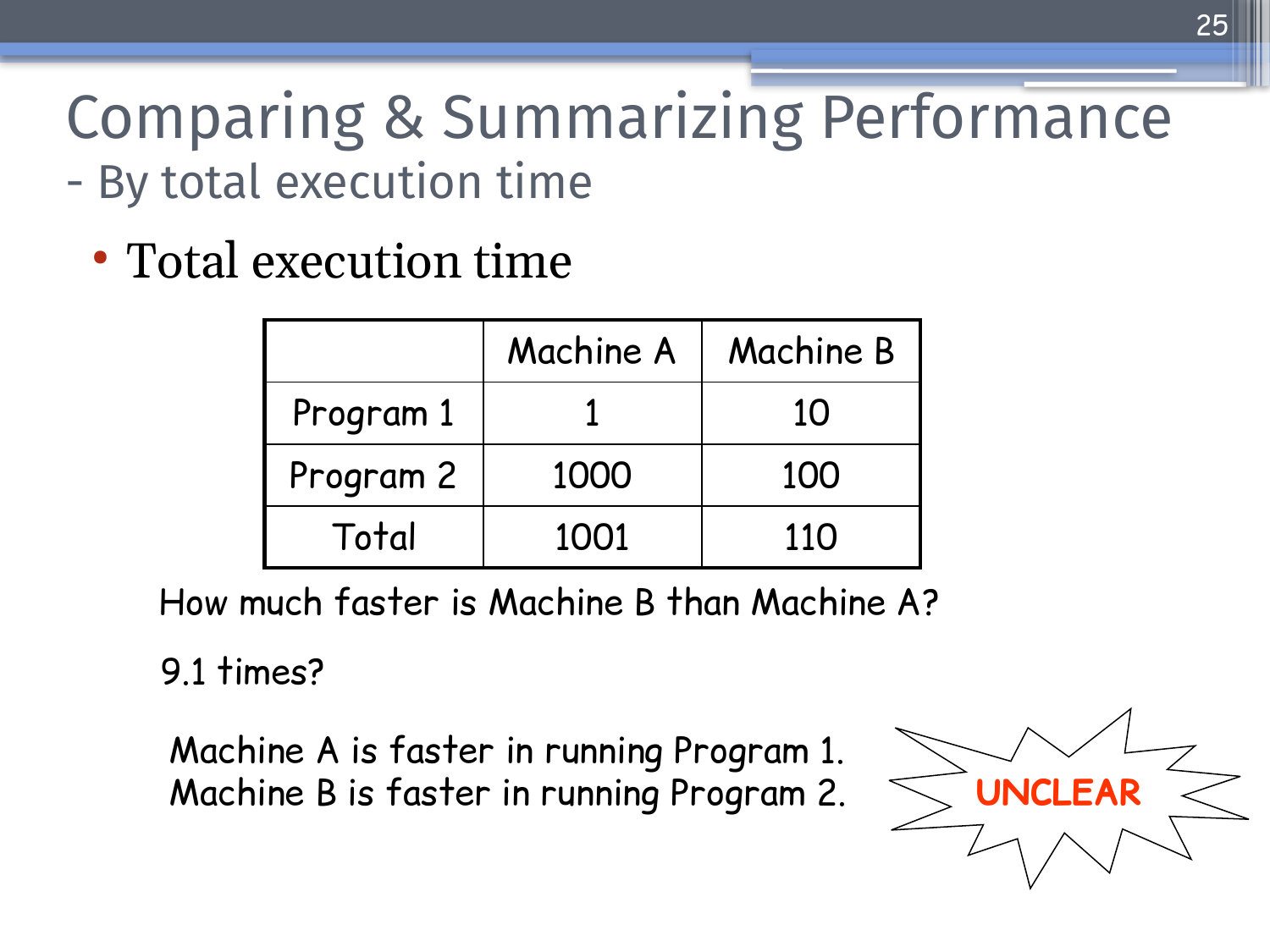

25
# Comparing & Summarizing Performance - By total execution time
Total execution time
|  | Machine A | Machine B |
| --- | --- | --- |
| Program 1 | 1 | 10 |
| Program 2 | 1000 | 100 |
| Total | 1001 | 110 |
How much faster is Machine B than Machine A?
9.1 times?

UNCLEAR
Machine A is faster in running Program 1.
Machine B is faster in running Program 2.